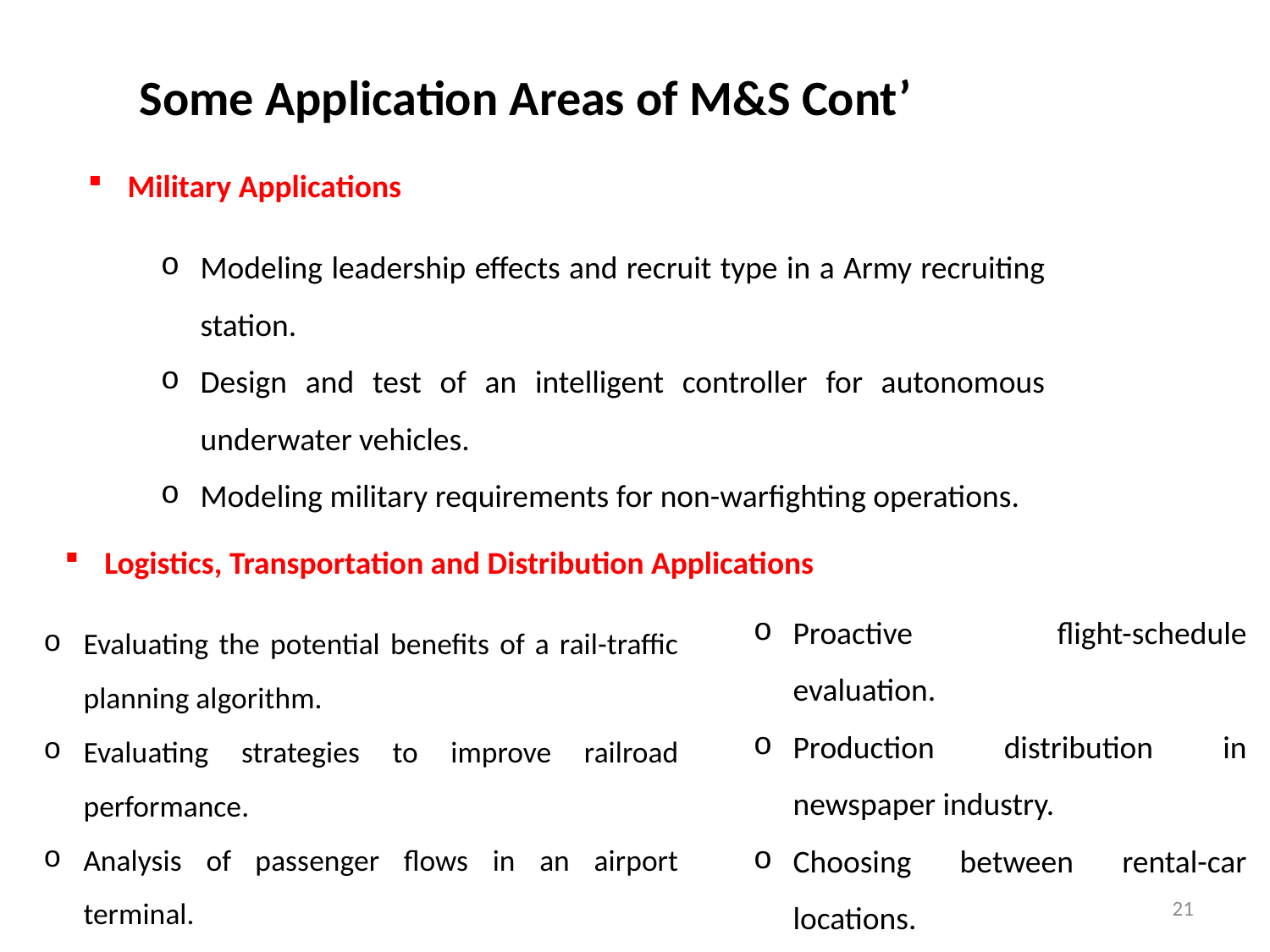

Some Application Areas of M&S Cont’
Military Applications
Modeling leadership effects and recruit type in a Army recruiting station.
Design and test of an intelligent controller for autonomous underwater vehicles.
Modeling military requirements for non-warfighting operations.
Logistics, Transportation and Distribution Applications
Proactive flight-schedule evaluation.
Production distribution in newspaper industry.
Choosing between rental-car locations.
Evaluating the potential benefits of a rail-traffic planning algorithm.
Evaluating strategies to improve railroad performance.
Analysis of passenger flows in an airport terminal.
21